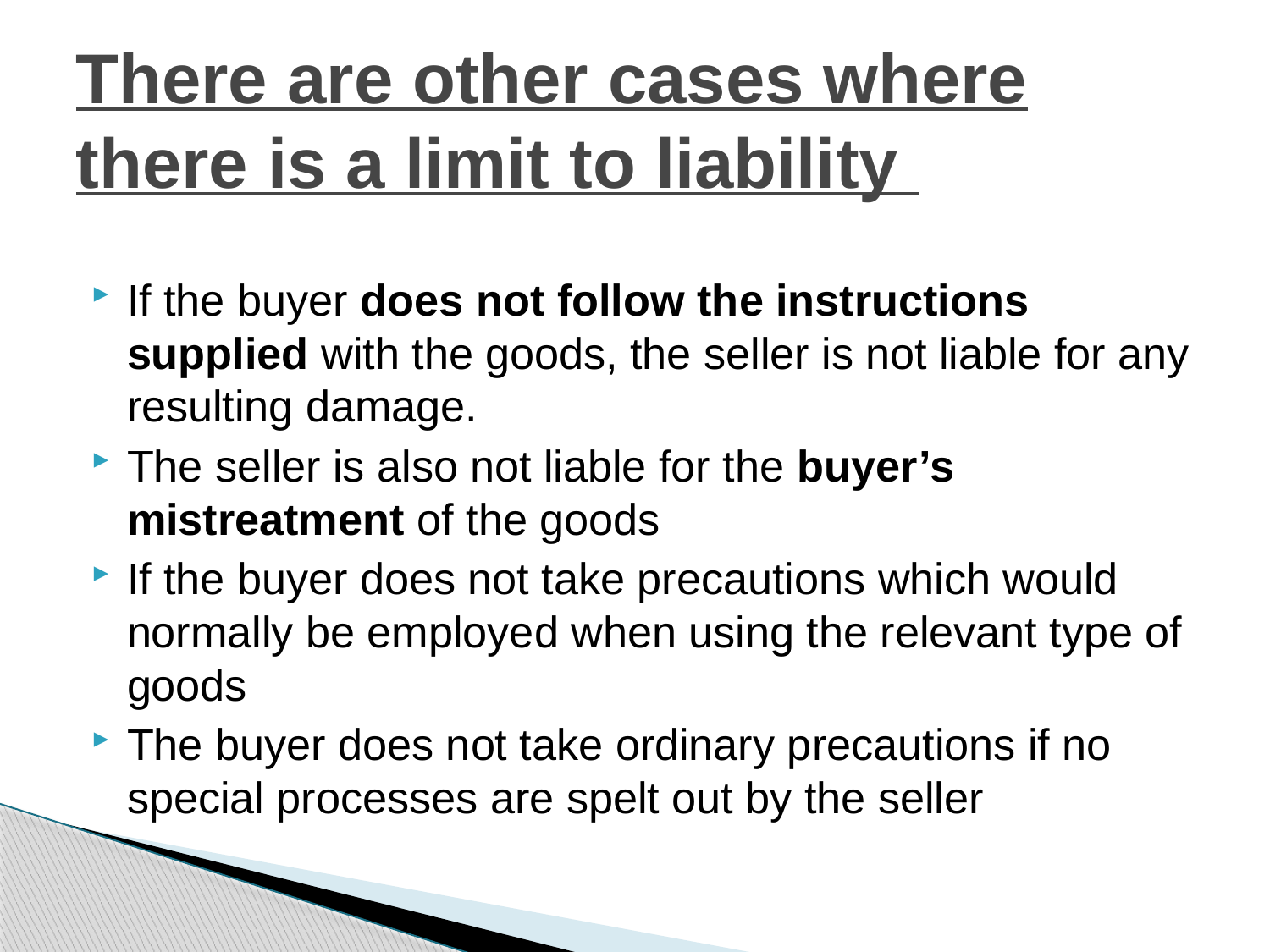

# There are other cases where there is a limit to liability

If the buyer does not follow the instructions supplied with the goods, the seller is not liable for any resulting damage.
The seller is also not liable for the buyer’s mistreatment of the goods
If the buyer does not take precautions which would normally be employed when using the relevant type of goods
The buyer does not take ordinary precautions if no special processes are spelt out by the seller